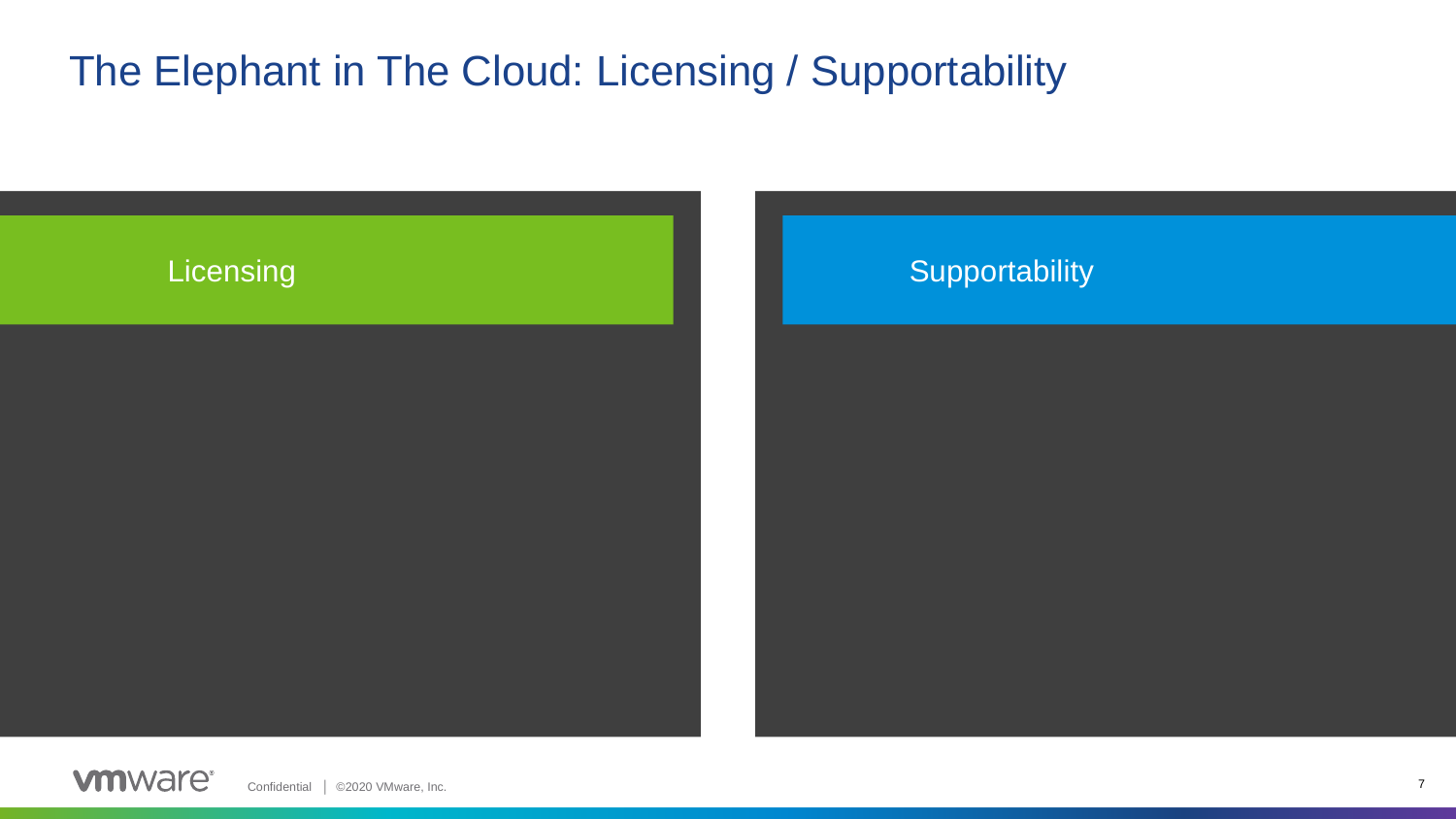

# The Elephant in The Cloud: Licensing / Supportability
No changes to your on-premises licensing agreements
No SA (Software Assurance) requirement (but recommended)

Fully supported to run in a virtual environment
No limitations/special certification for VMware Cloud on AWS
Licensing
Supportability